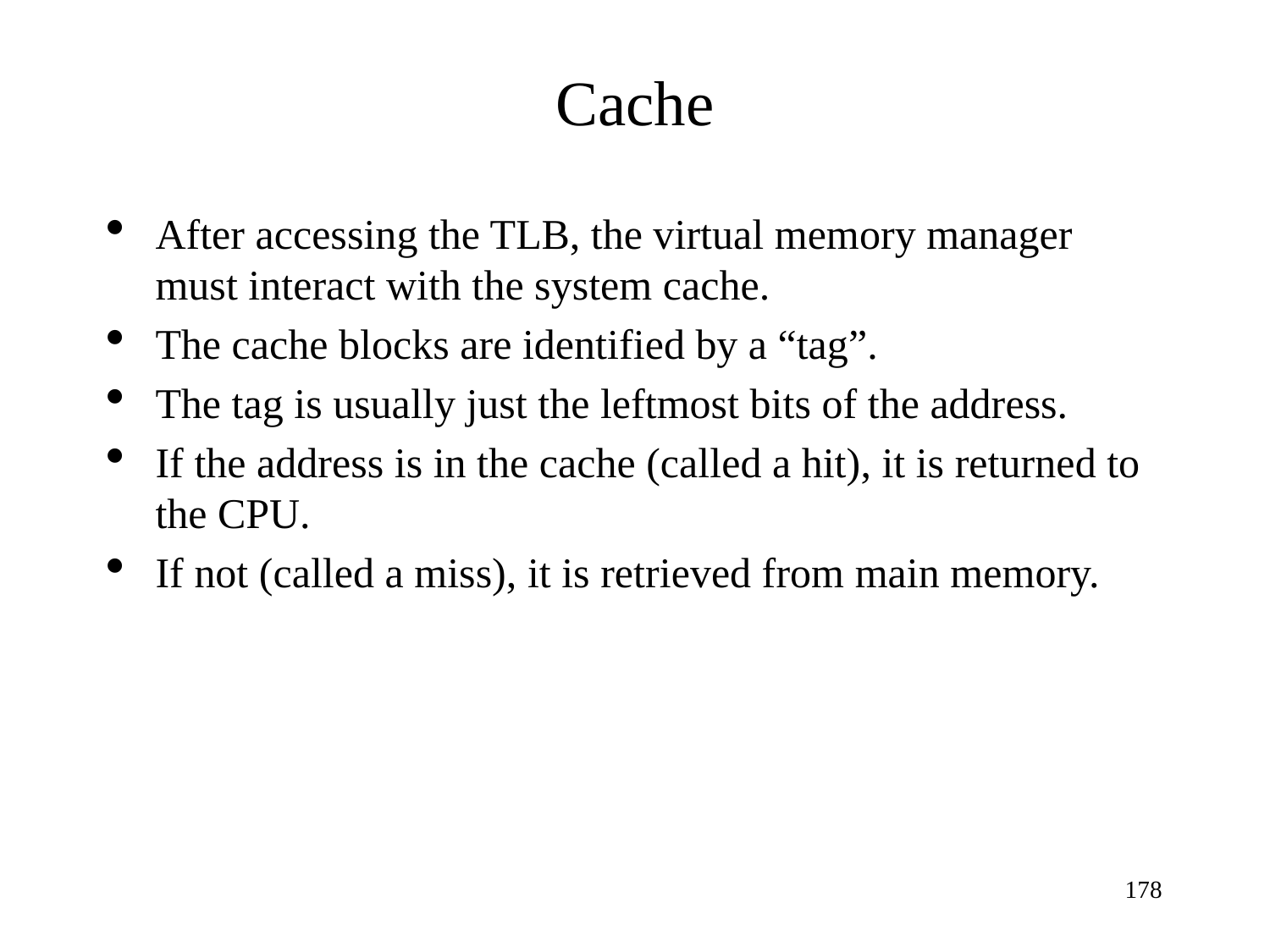

Cache
After accessing the TLB, the virtual memory manager must interact with the system cache.
The cache blocks are identified by a “tag”.
The tag is usually just the leftmost bits of the address.
If the address is in the cache (called a hit), it is returned to the CPU.
If not (called a miss), it is retrieved from main memory.
178